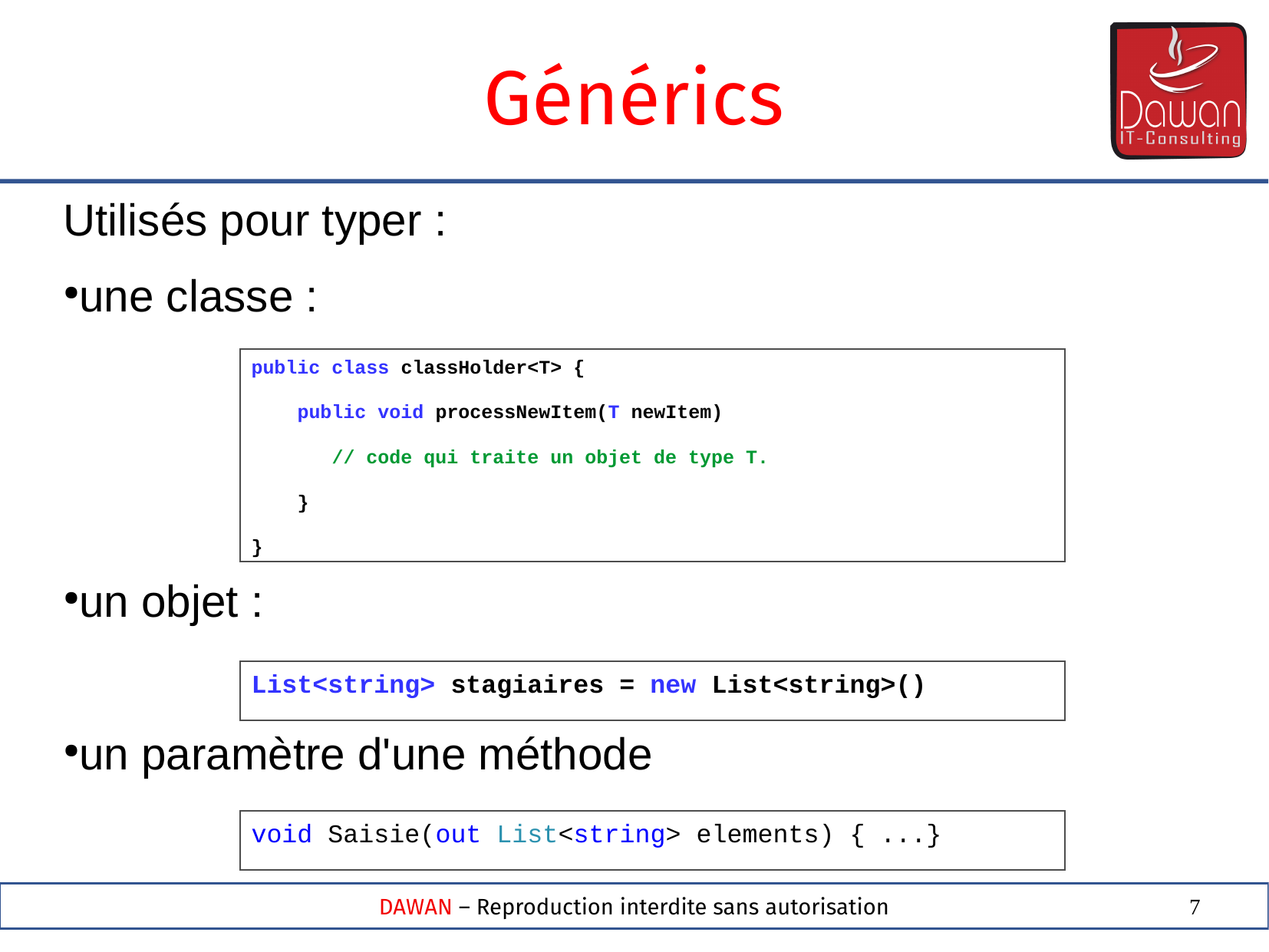

Générics
Utilisés pour typer :
une classe :

un objet :

un paramètre d'une méthode
public class classHolder<T> {
    public void processNewItem(T newItem)
       // code qui traite un objet de type T.
    }
}
List<string> stagiaires = new List<string>()

void Saisie(out List<string> elements) { ...}

7